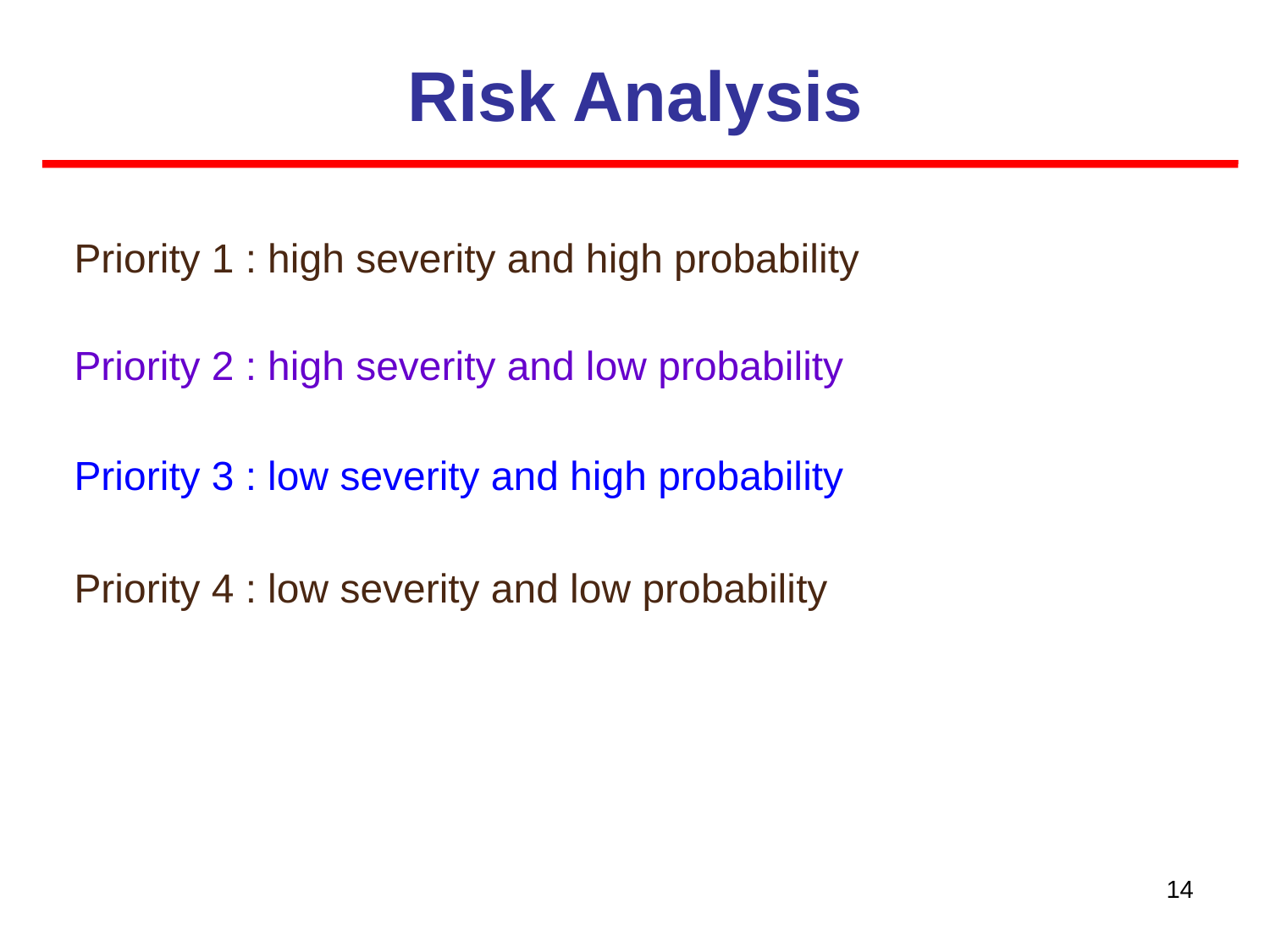

Risk Analysis

Priority 1 : high severity and high probability
Priority 2 : high severity and low probability
Priority 3 : low severity and high probability
Priority 4 : low severity and low probability
14